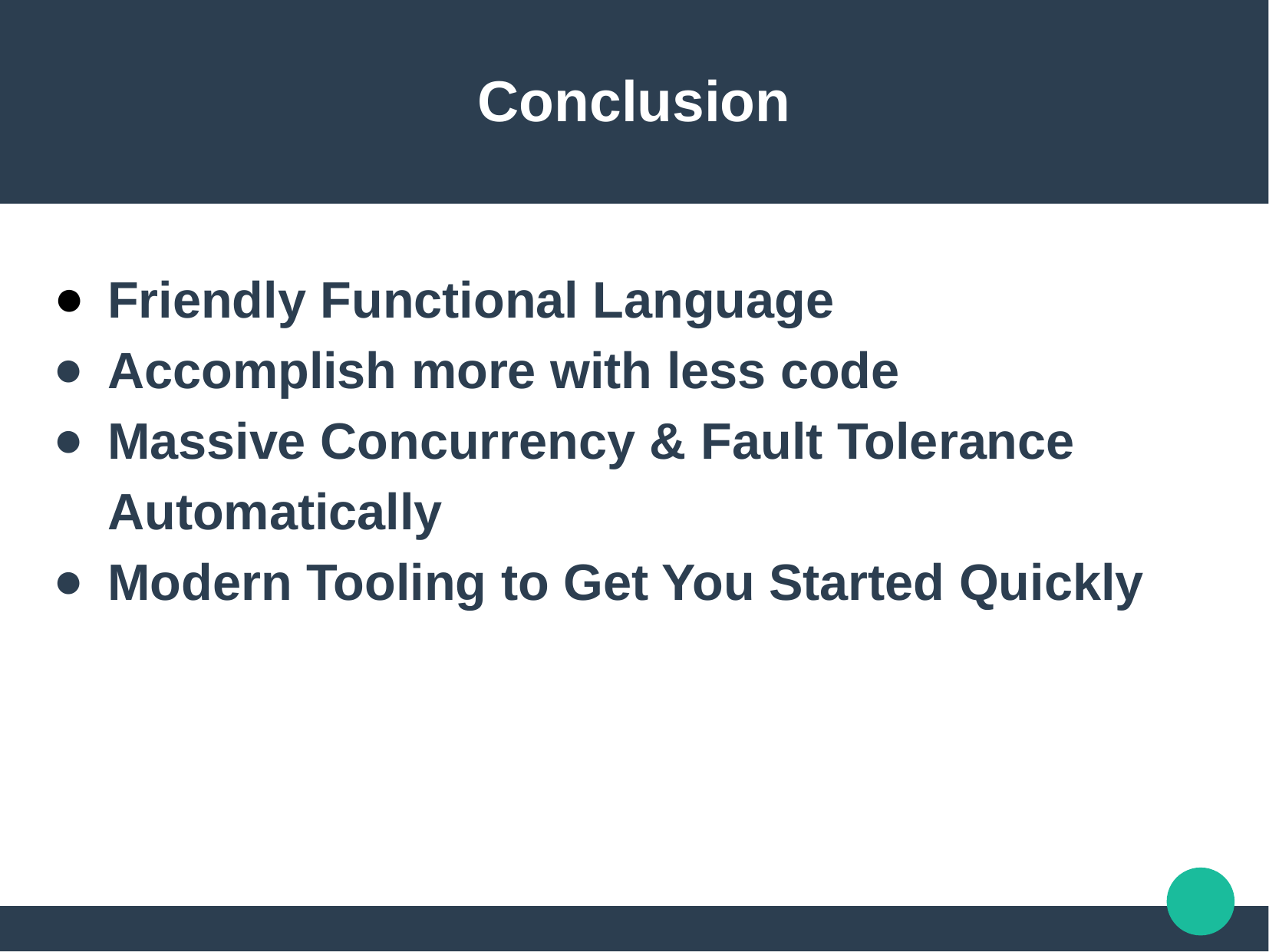

Conclusion
Friendly Functional Language
Accomplish more with less code
Massive Concurrency & Fault Tolerance Automatically
Modern Tooling to Get You Started Quickly